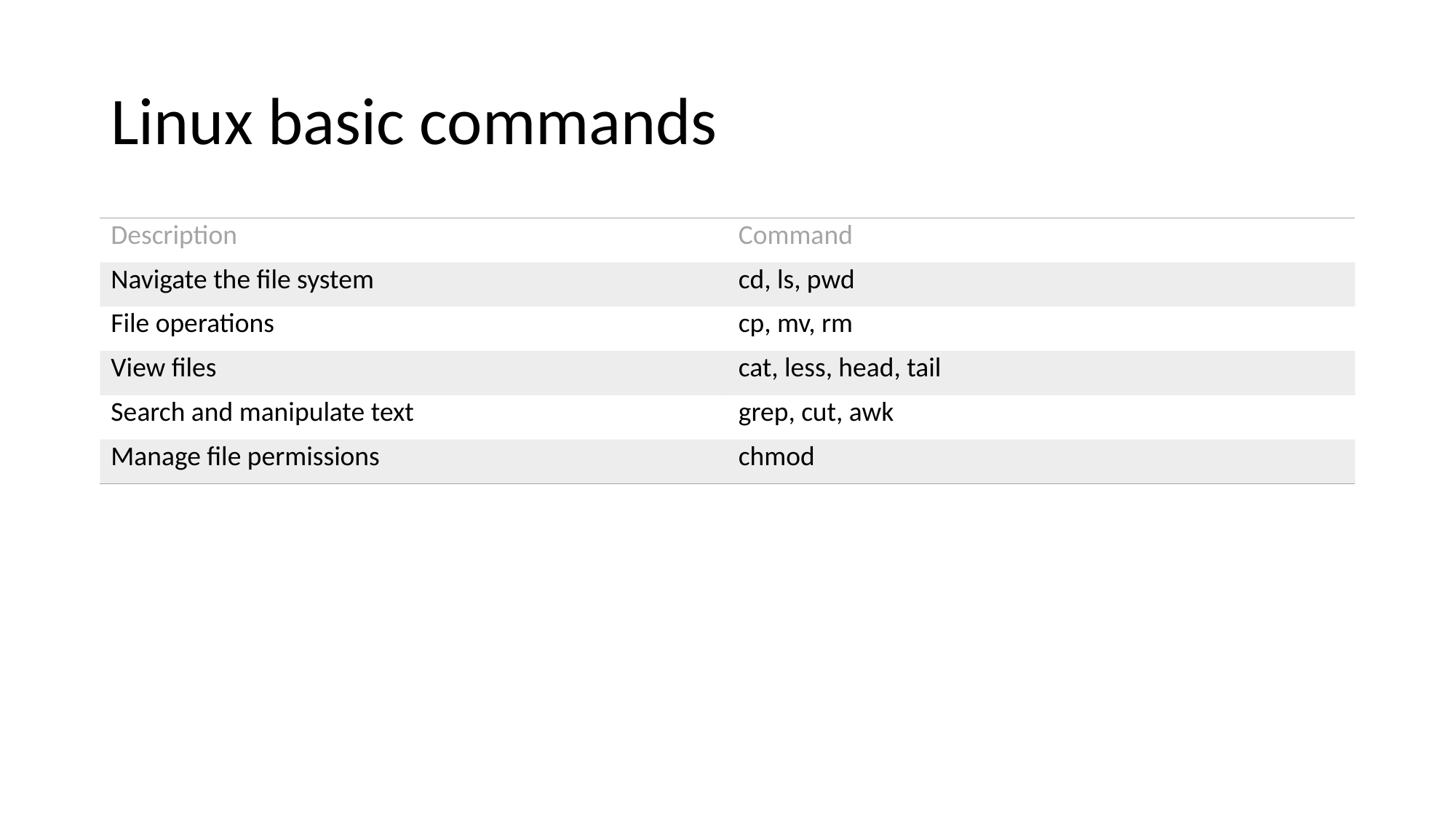

# Linux basic commands
| Description | Command |
| --- | --- |
| Navigate the file system | cd, ls, pwd |
| File operations | cp, mv, rm |
| View files | cat, less, head, tail |
| Search and manipulate text | grep, cut, awk |
| Manage file permissions | chmod |